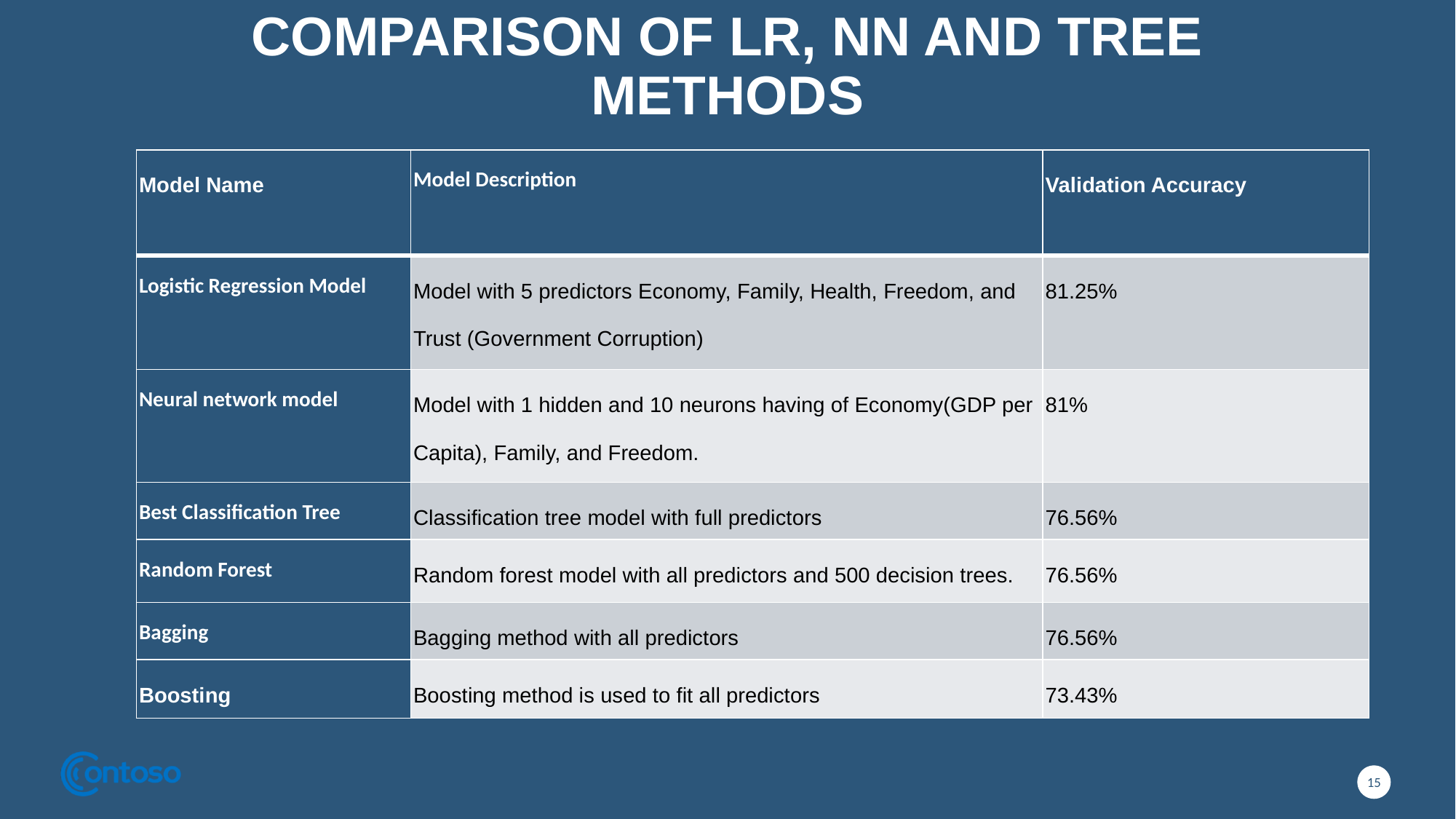

# COMPARISON OF LR, NN AND TREE METHODS
| Model Name | Model Description | Validation Accuracy |
| --- | --- | --- |
| Logistic Regression Model | Model with 5 predictors Economy, Family, Health, Freedom, and Trust (Government Corruption) | 81.25% |
| Neural network model | Model with 1 hidden and 10 neurons having of Economy(GDP per Capita), Family, and Freedom. | 81% |
| Best Classification Tree | Classification tree model with full predictors | 76.56% |
| Random Forest | Random forest model with all predictors and 500 decision trees. | 76.56% |
| Bagging | Bagging method with all predictors | 76.56% |
| Boosting | Boosting method is used to fit all predictors | 73.43% |
15